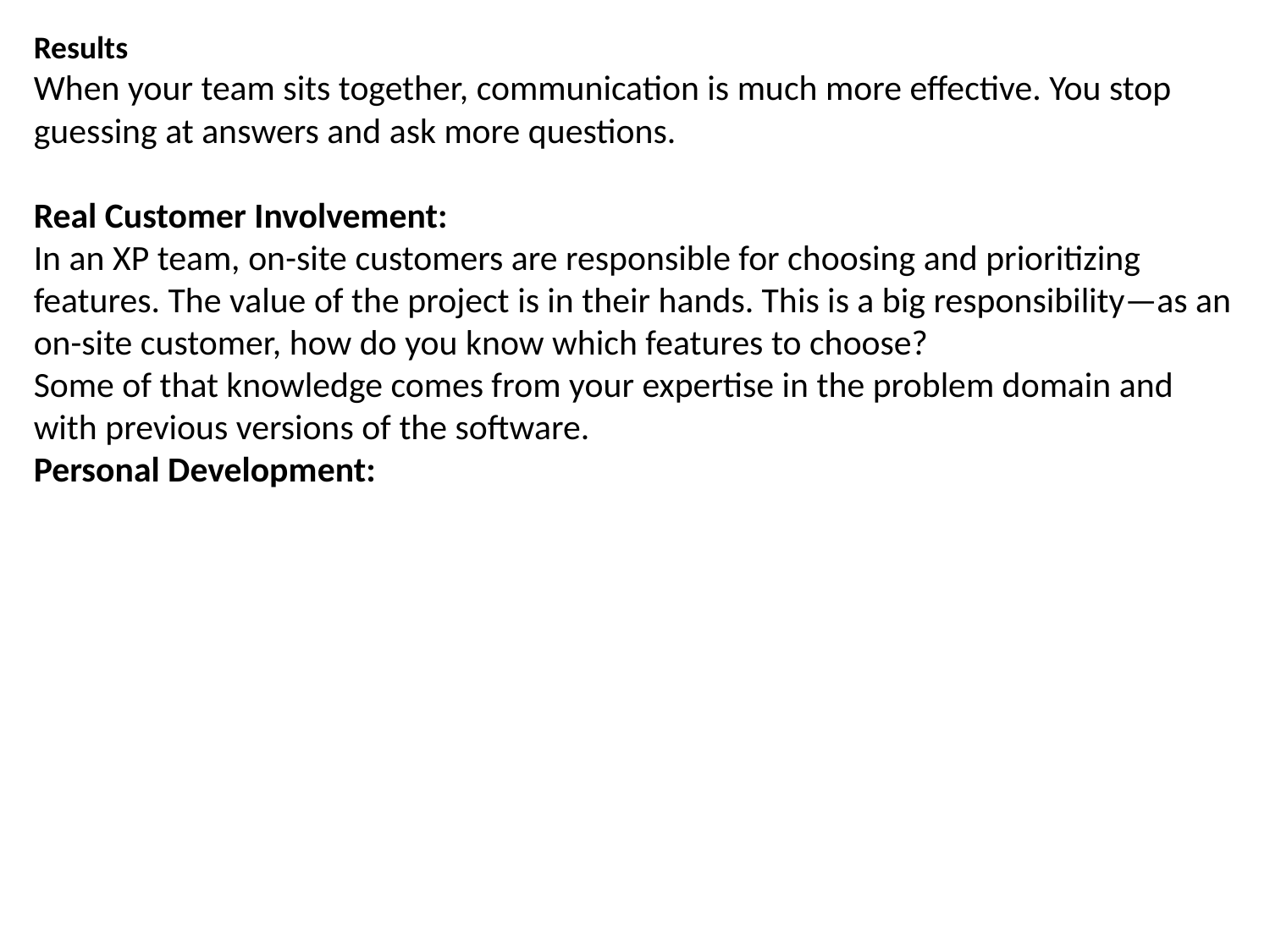

Results
When your team sits together, communication is much more effective. You stop guessing at answers and ask more questions.

Real Customer Involvement:
In an XP team, on-site customers are responsible for choosing and prioritizing features. The value of the project is in their hands. This is a big responsibility—as an on-site customer, how do you know which features to choose?
Some of that knowledge comes from your expertise in the problem domain and with previous versions of the software.
Personal Development: